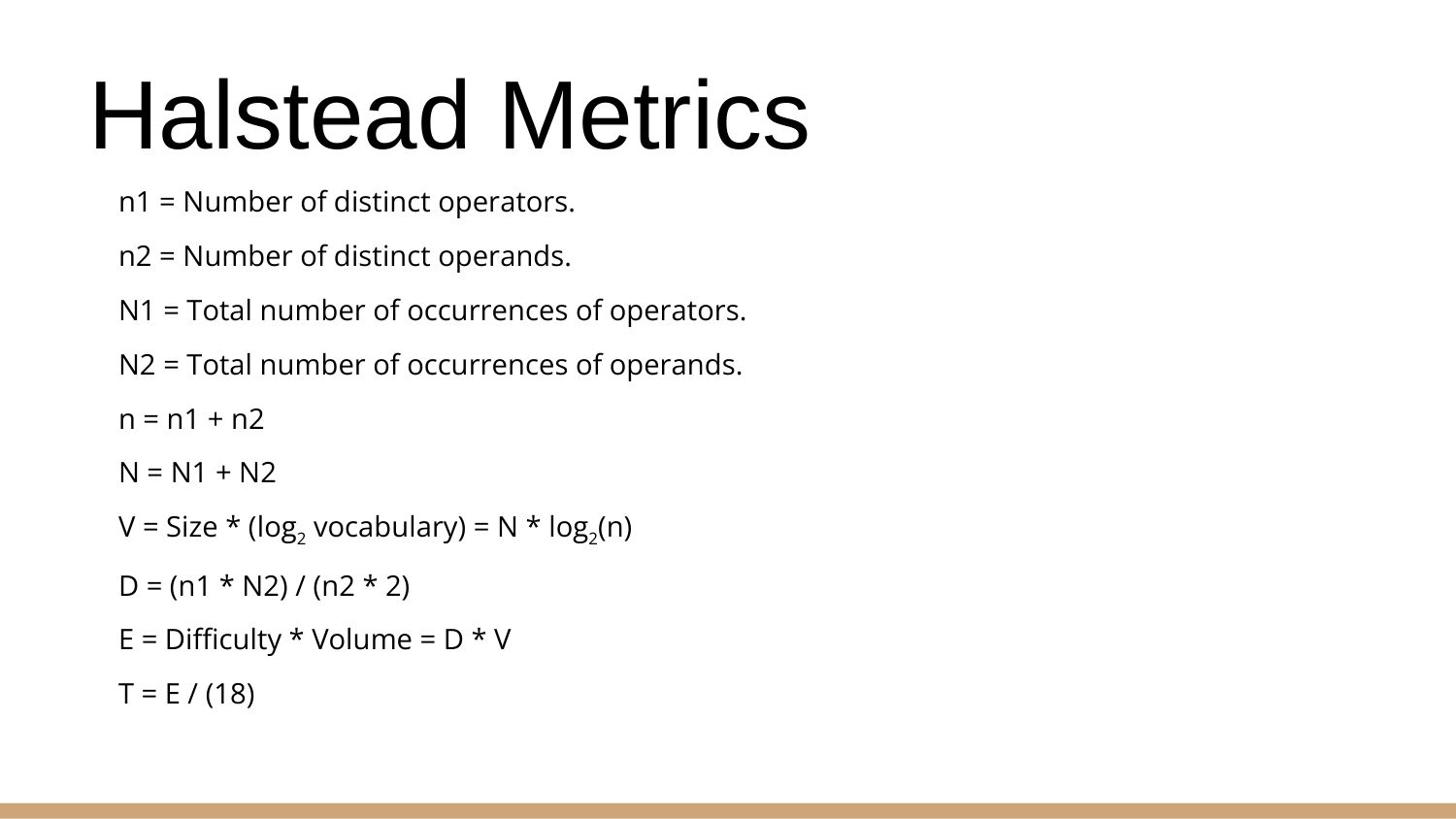

# Halstead Metrics
n1 = Number of distinct operators.
n2 = Number of distinct operands.
N1 = Total number of occurrences of operators.
N2 = Total number of occurrences of operands.
n = n1 + n2
N = N1 + N2
V = Size * (log2 vocabulary) = N * log2(n)
D = (n1 * N2) / (n2 * 2)
E = Difficulty * Volume = D * V
T = E / (18)